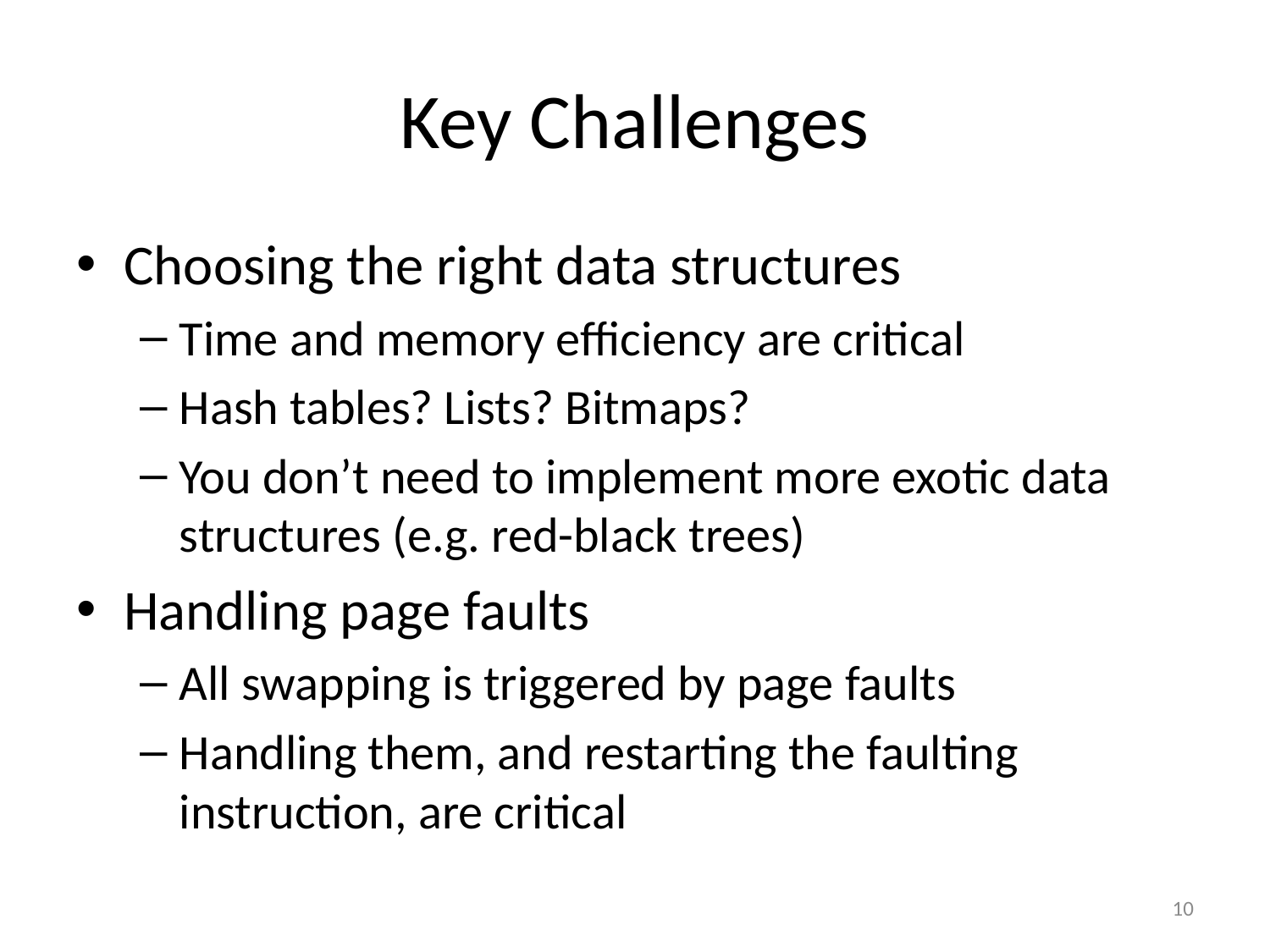

# Key Challenges
Choosing the right data structures
Time and memory efficiency are critical
Hash tables? Lists? Bitmaps?
You don’t need to implement more exotic data structures (e.g. red-black trees)
Handling page faults
All swapping is triggered by page faults
Handling them, and restarting the faulting instruction, are critical
10